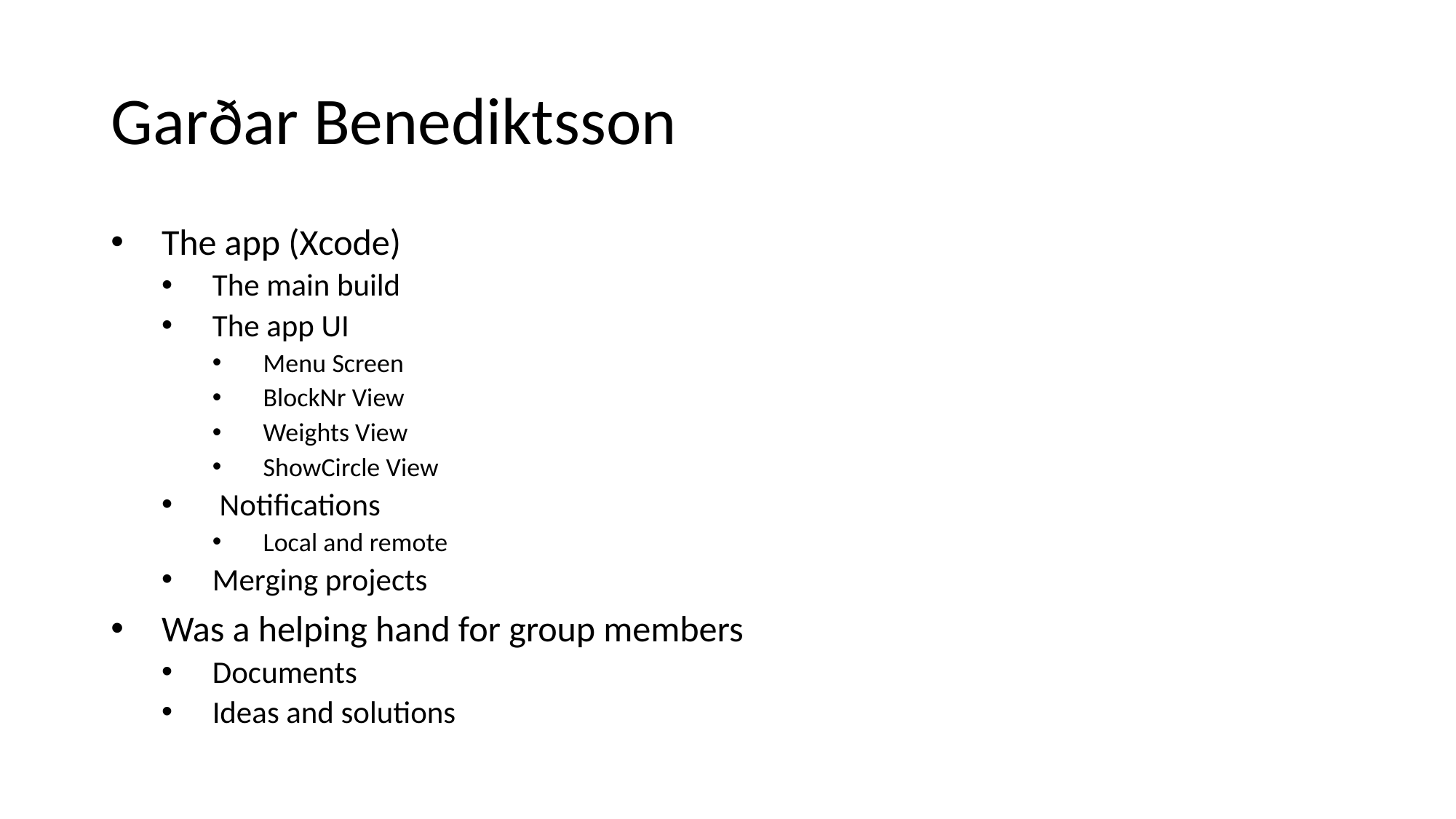

# Garðar Benediktsson
The app (Xcode)
The main build
The app UI
Menu Screen
BlockNr View
Weights View
ShowCircle View
 Notifications
Local and remote
Merging projects
Was a helping hand for group members
Documents
Ideas and solutions